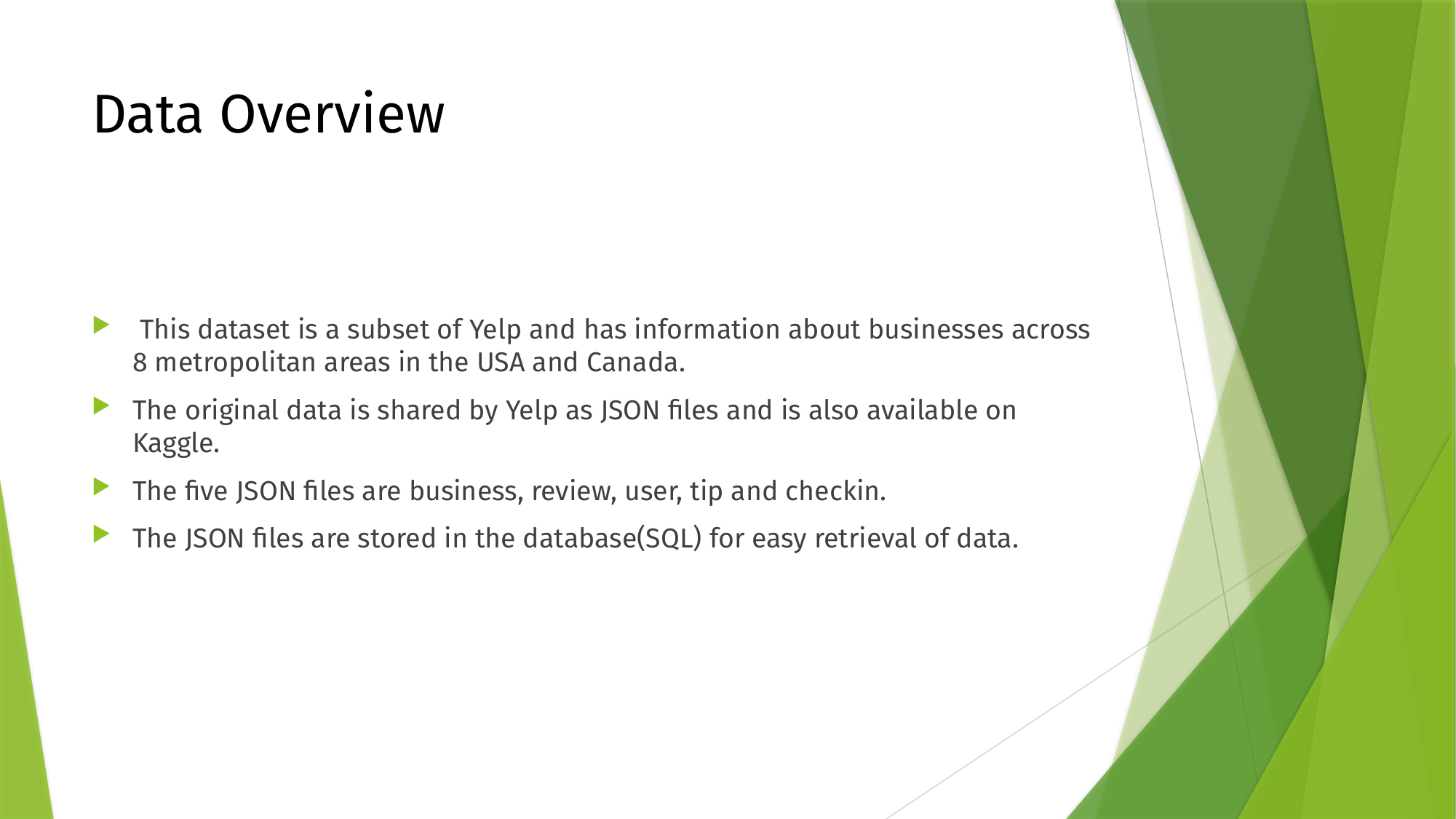

# Data Overview

 This dataset is a subset of Yelp and has information about businesses across 8 metropolitan areas in the USA and Canada.
The original data is shared by Yelp as JSON files and is also available on Kaggle.
The five JSON files are business, review, user, tip and checkin.
The JSON files are stored in the database(SQL) for easy retrieval of data.